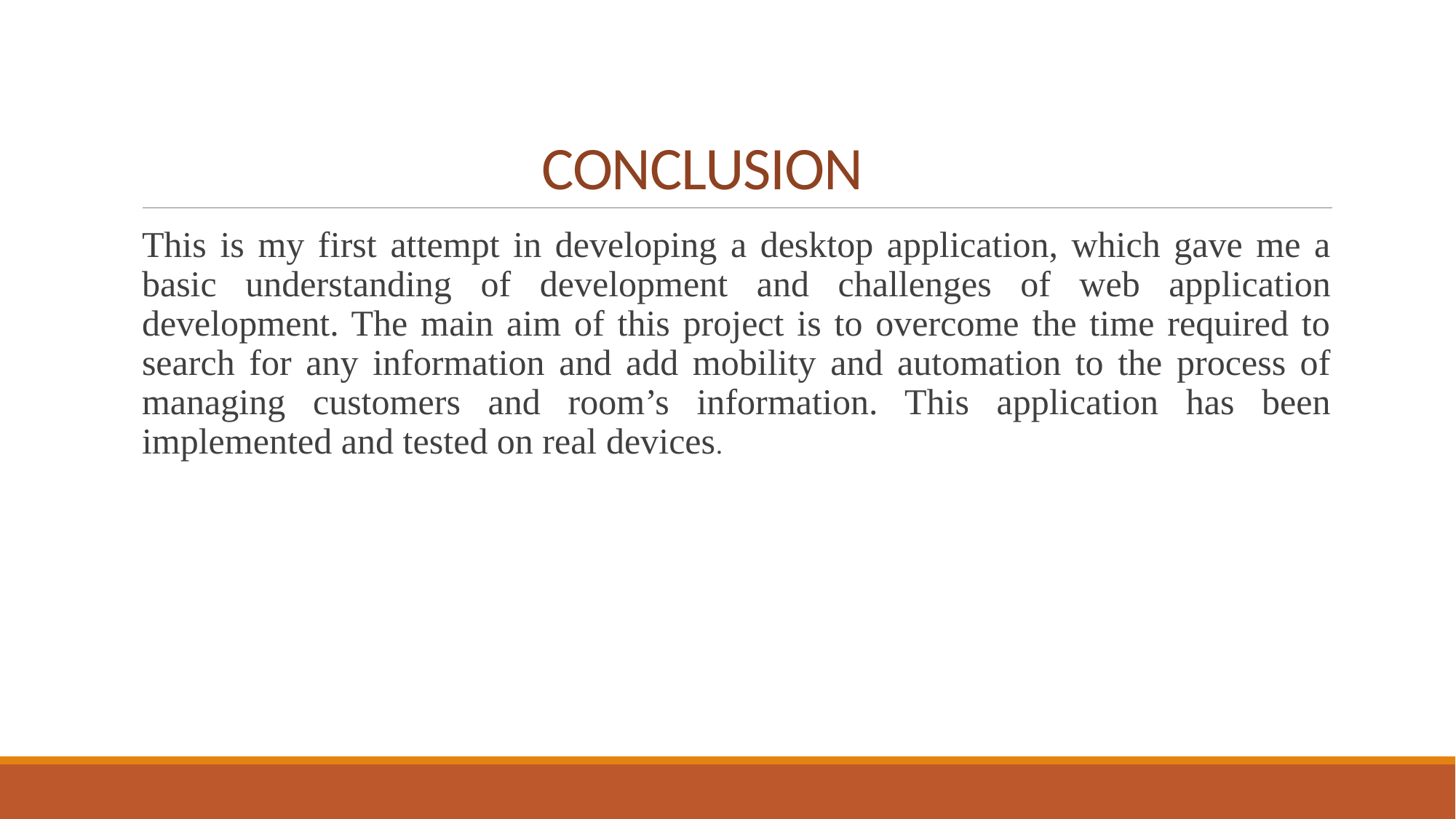

# CONCLUSION
This is my first attempt in developing a desktop application, which gave me a basic understanding of development and challenges of web application development. The main aim of this project is to overcome the time required to search for any information and add mobility and automation to the process of managing customers and room’s information. This application has been implemented and tested on real devices.